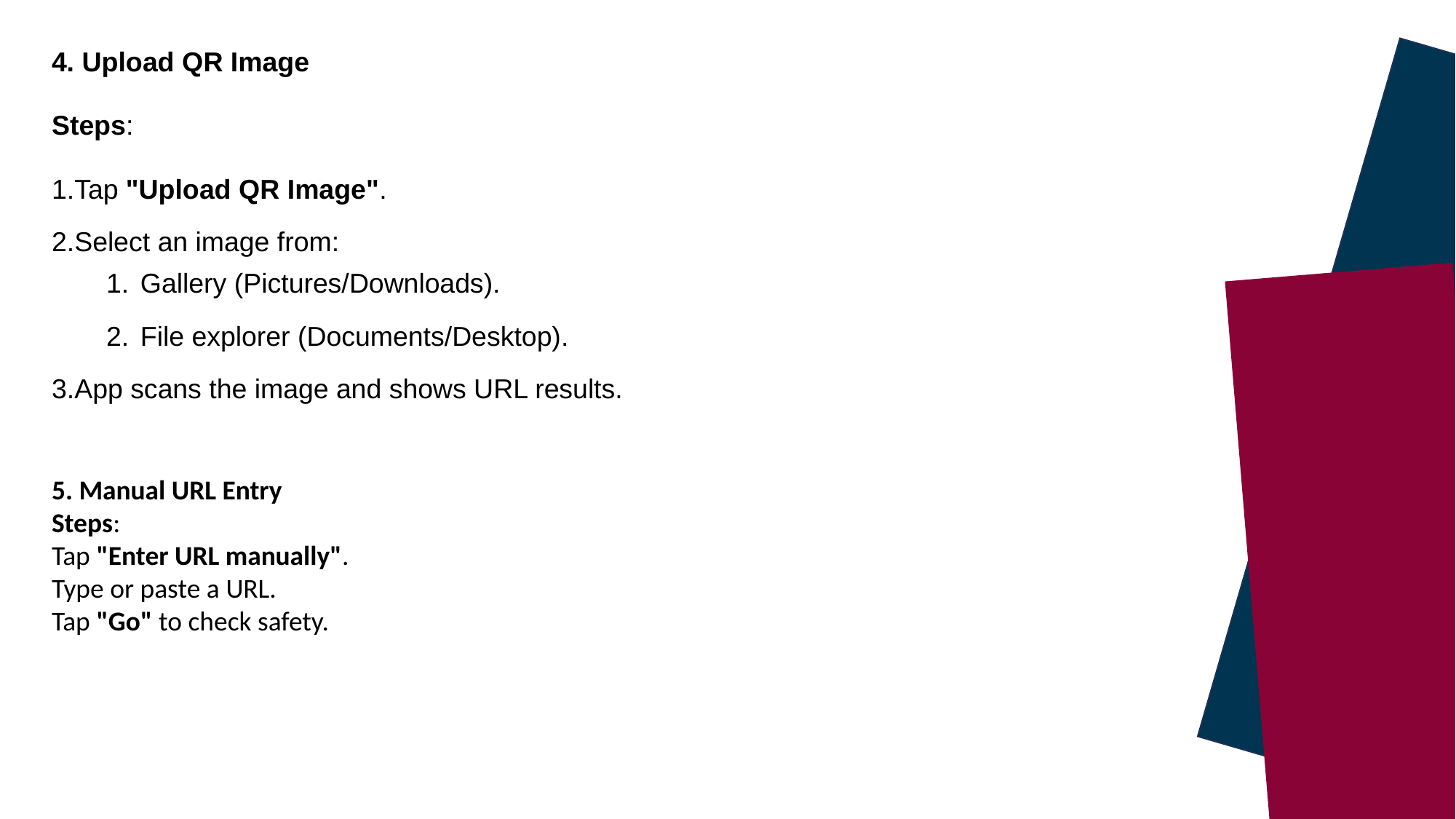

4. Upload QR Image
Steps:
Tap "Upload QR Image".
Select an image from:
Gallery (Pictures/Downloads).
File explorer (Documents/Desktop).
App scans the image and shows URL results.

5. Manual URL Entry
Steps:
Tap "Enter URL manually".
Type or paste a URL.
Tap "Go" to check safety.